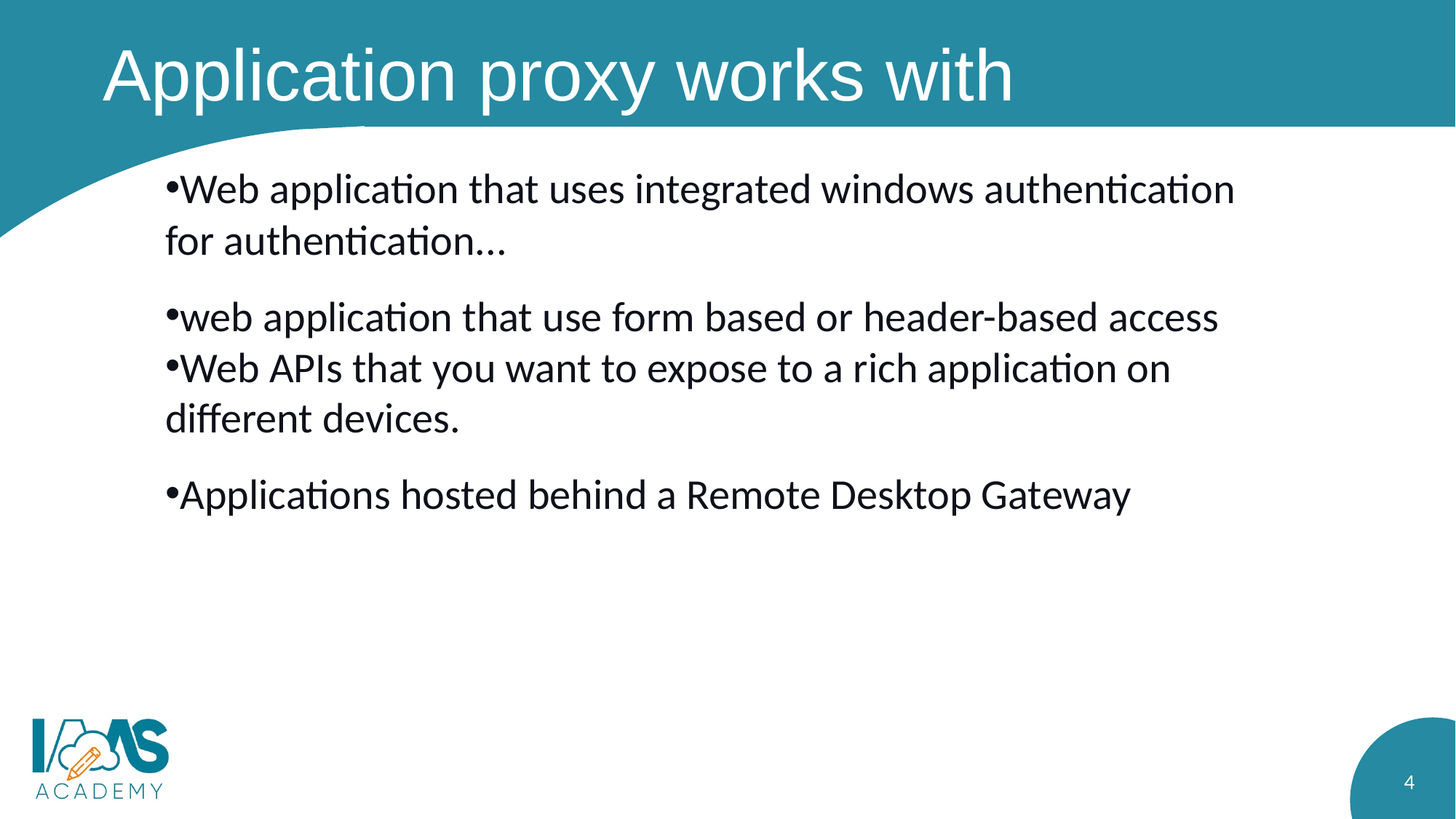

# Application proxy works with
Web application that uses integrated windows authentication for authentication...
web application that use form based or header-based access
Web APIs that you want to expose to a rich application on different devices.
Applications hosted behind a Remote Desktop Gateway
4